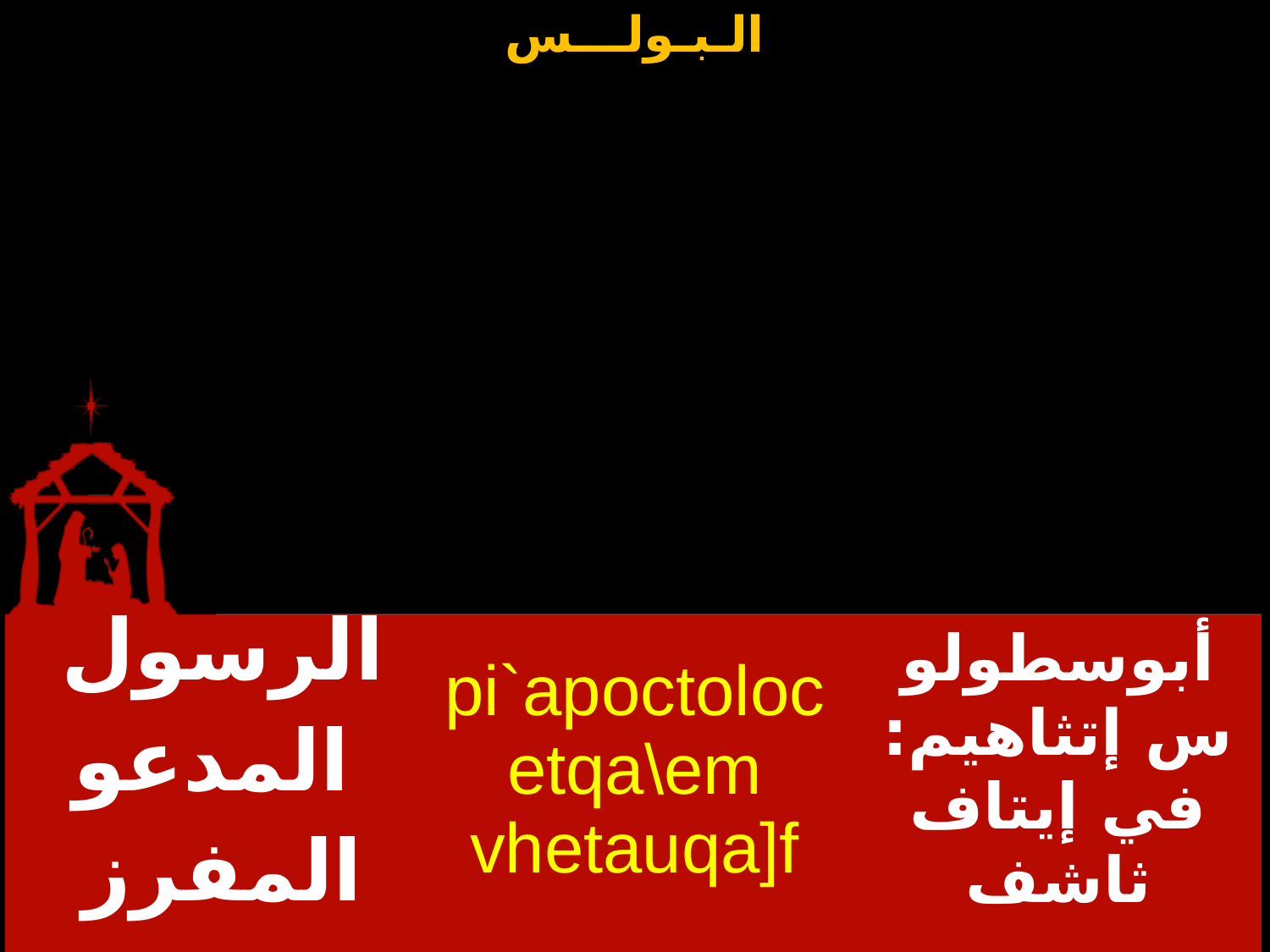

| الرسول المدعو المفرز | pi`apoctoloc etqa\em vhetauqa]f | أبوسطولوس إتثاهيم: في إيتاف ثاشف |
| --- | --- | --- |